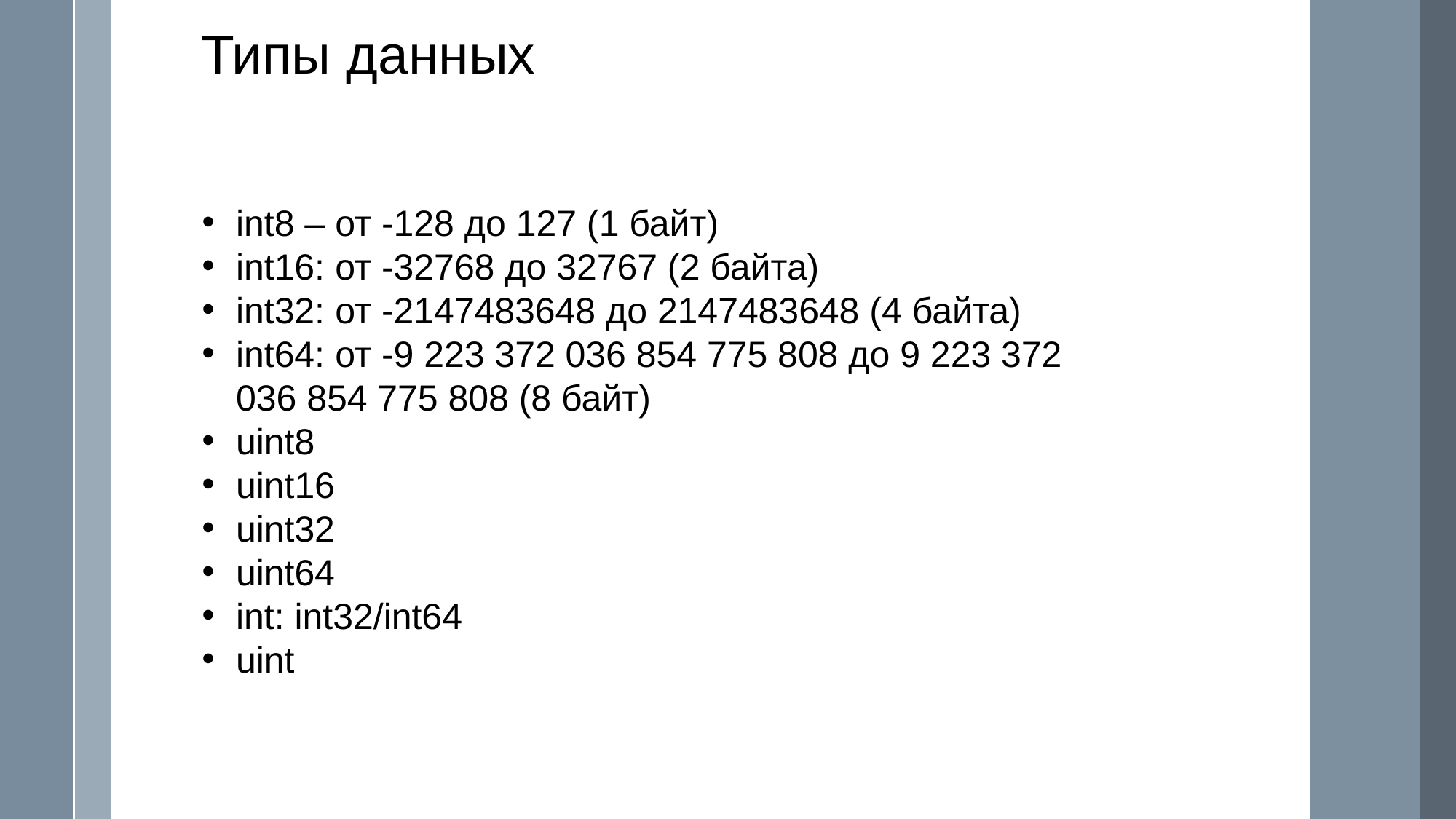

Типы данных
int8 – от -128 до 127 (1 байт)
int16: от -32768 до 32767 (2 байта)
int32: от -2147483648 до 2147483648 (4 байта)
int64: от -9 223 372 036 854 775 808 до 9 223 372 036 854 775 808 (8 байт)
uint8
uint16
uint32
uint64
int: int32/int64
uint